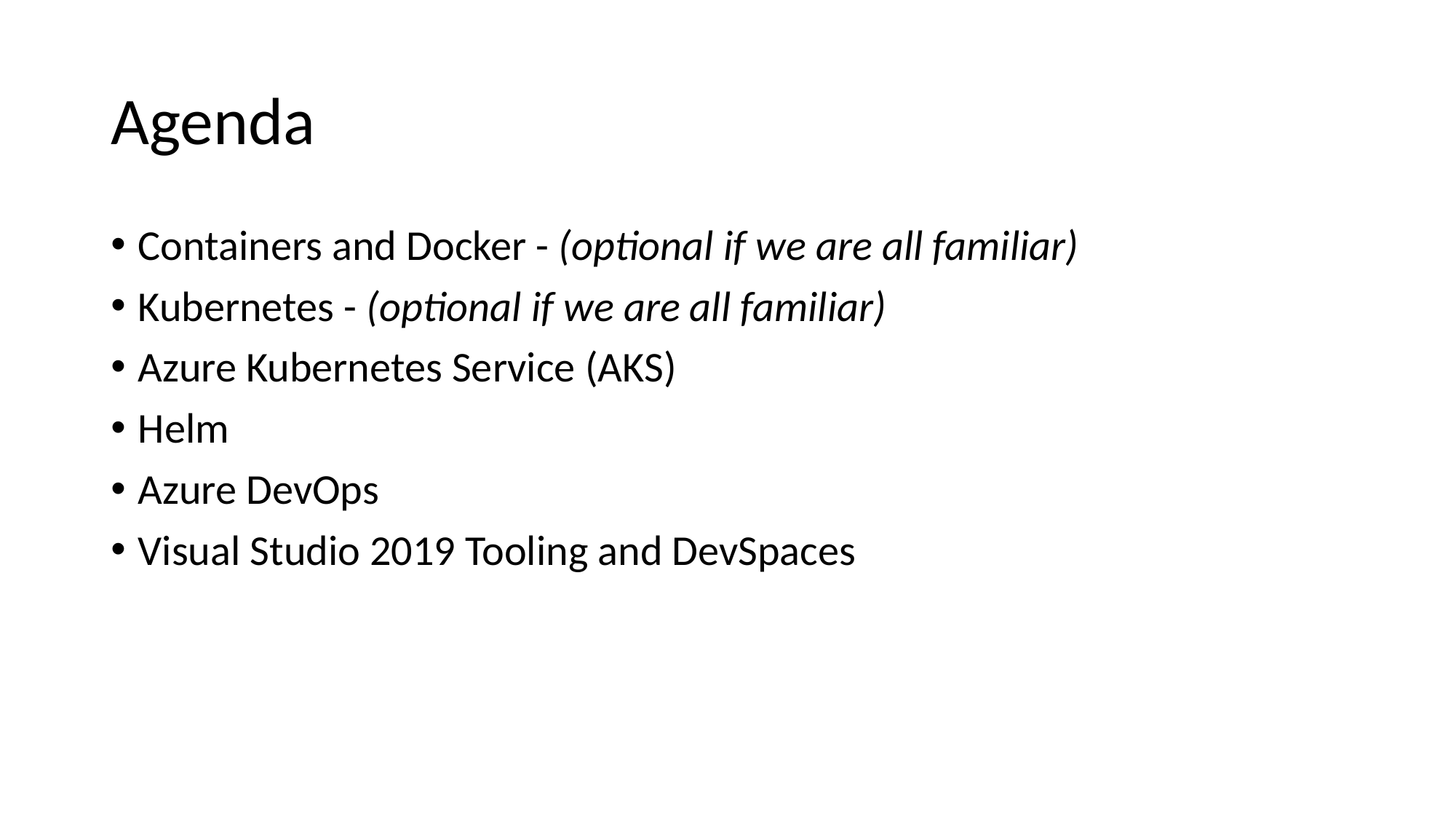

# Agenda
Containers and Docker - (optional if we are all familiar)
Kubernetes - (optional if we are all familiar)
Azure Kubernetes Service (AKS)
Helm
Azure DevOps
Visual Studio 2019 Tooling and DevSpaces